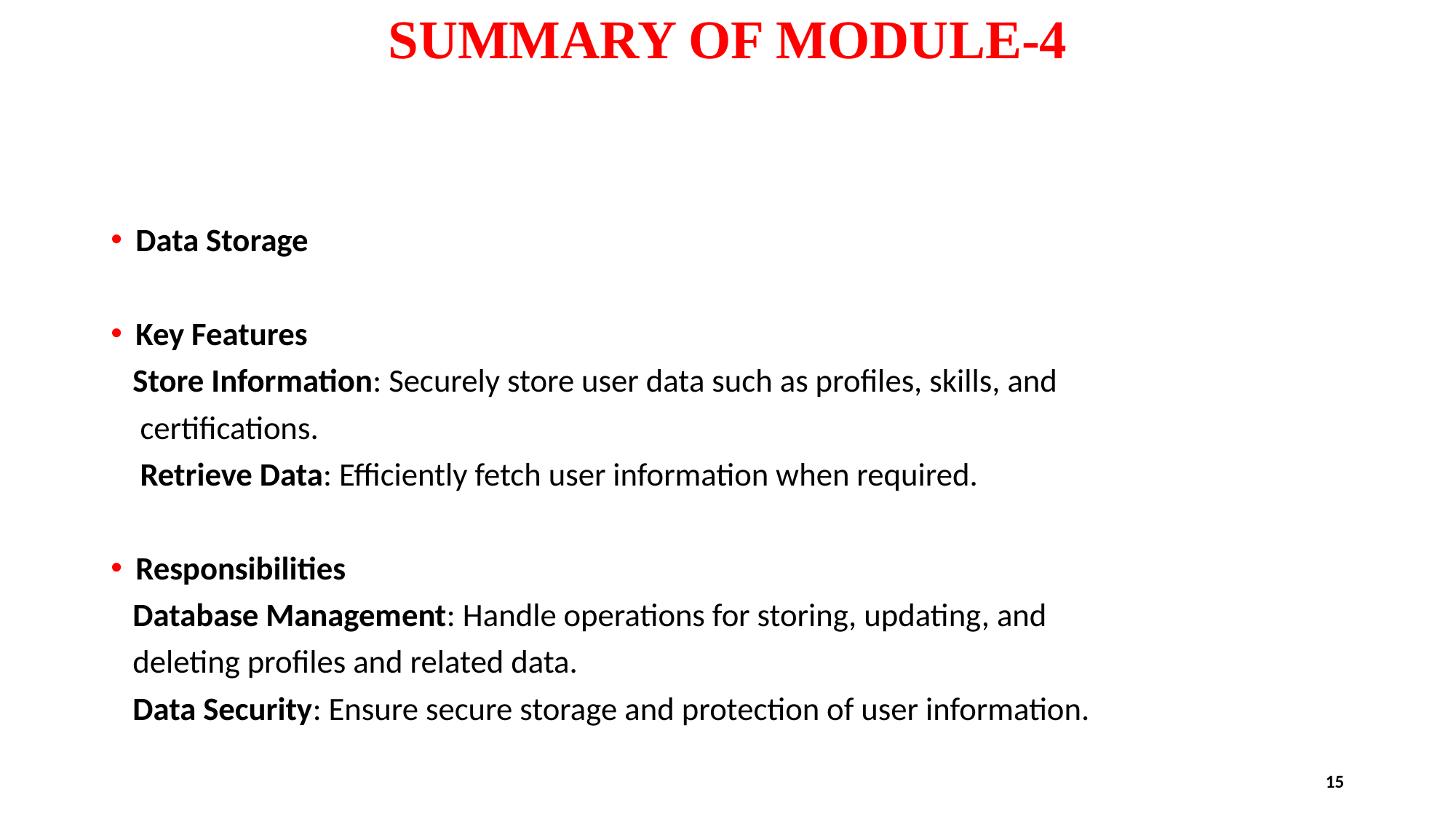

# SUMMARY OF MODULE-4
Data Storage

Key Features
   Store Information: Securely store user data such as profiles, skills, and
    certifications.
    Retrieve Data: Efficiently fetch user information when required.

Responsibilities
   Database Management: Handle operations for storing, updating, and
   deleting profiles and related data.
   Data Security: Ensure secure storage and protection of user information.

15